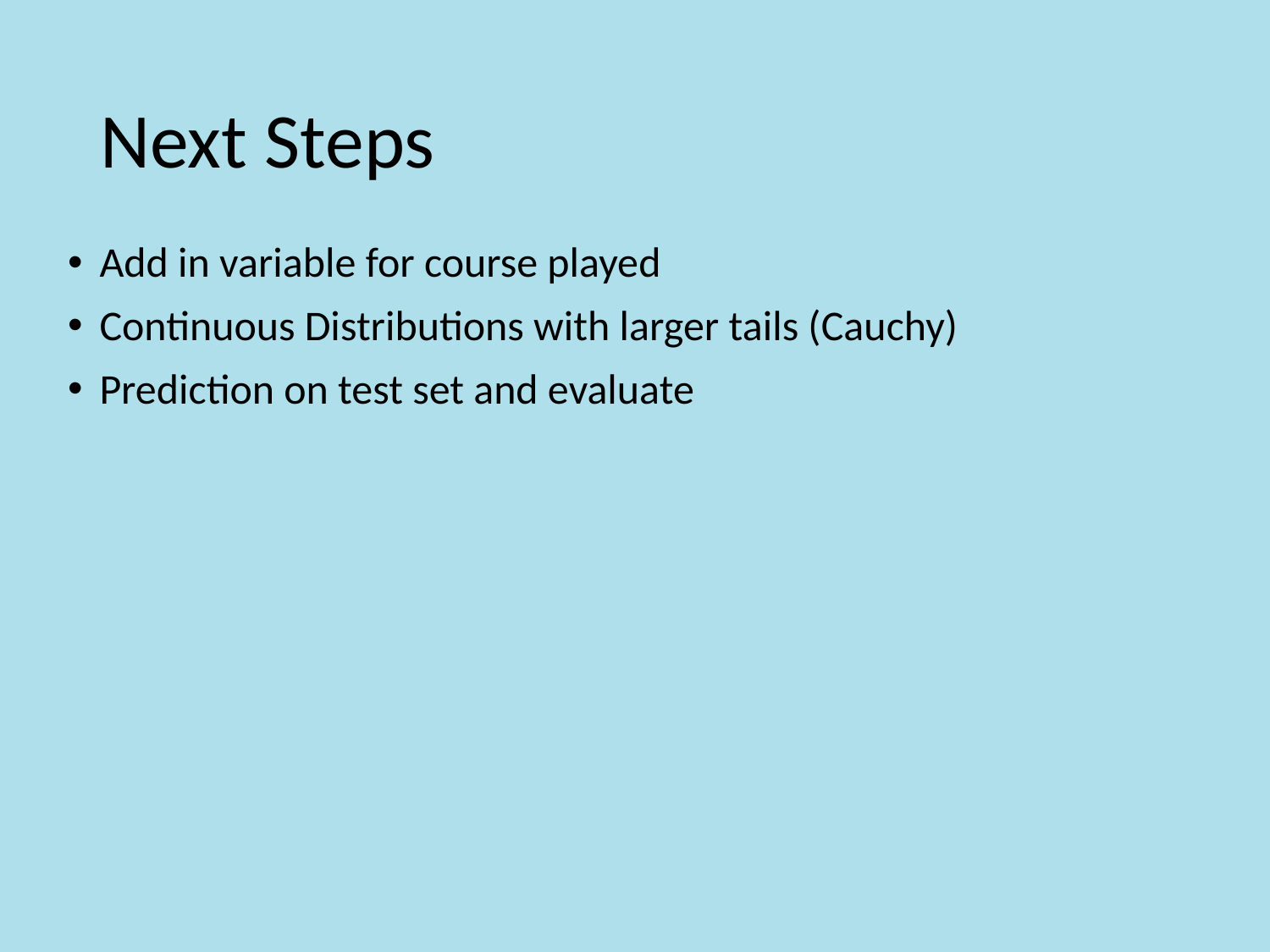

# Next Steps
Add in variable for course played
Continuous Distributions with larger tails (Cauchy)
Prediction on test set and evaluate